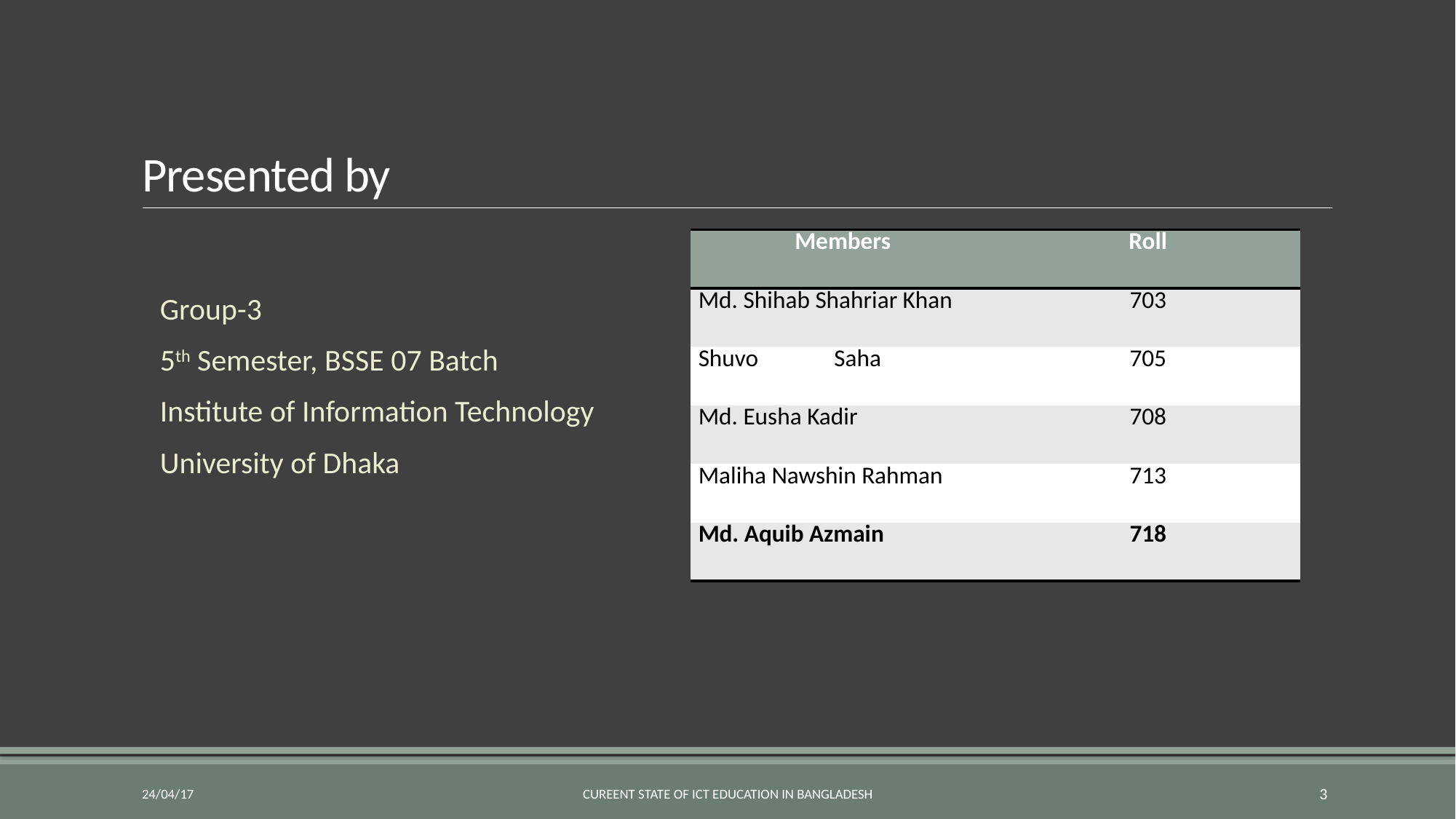

# Presented by

Group-3
5th Semester, BSSE 07 Batch
Institute of Information Technology
University of Dhaka

| Members | Roll |
| --- | --- |
| Md. Shihab Shahriar Khan | 703 |
| Shuvo Saha | 705 |
| Md. Eusha Kadir | 708 |
| Maliha Nawshin Rahman | 713 |
| Md. Aquib Azmain | 718 |
24/04/17
Cureent State of ICT Education in Bangladesh
3